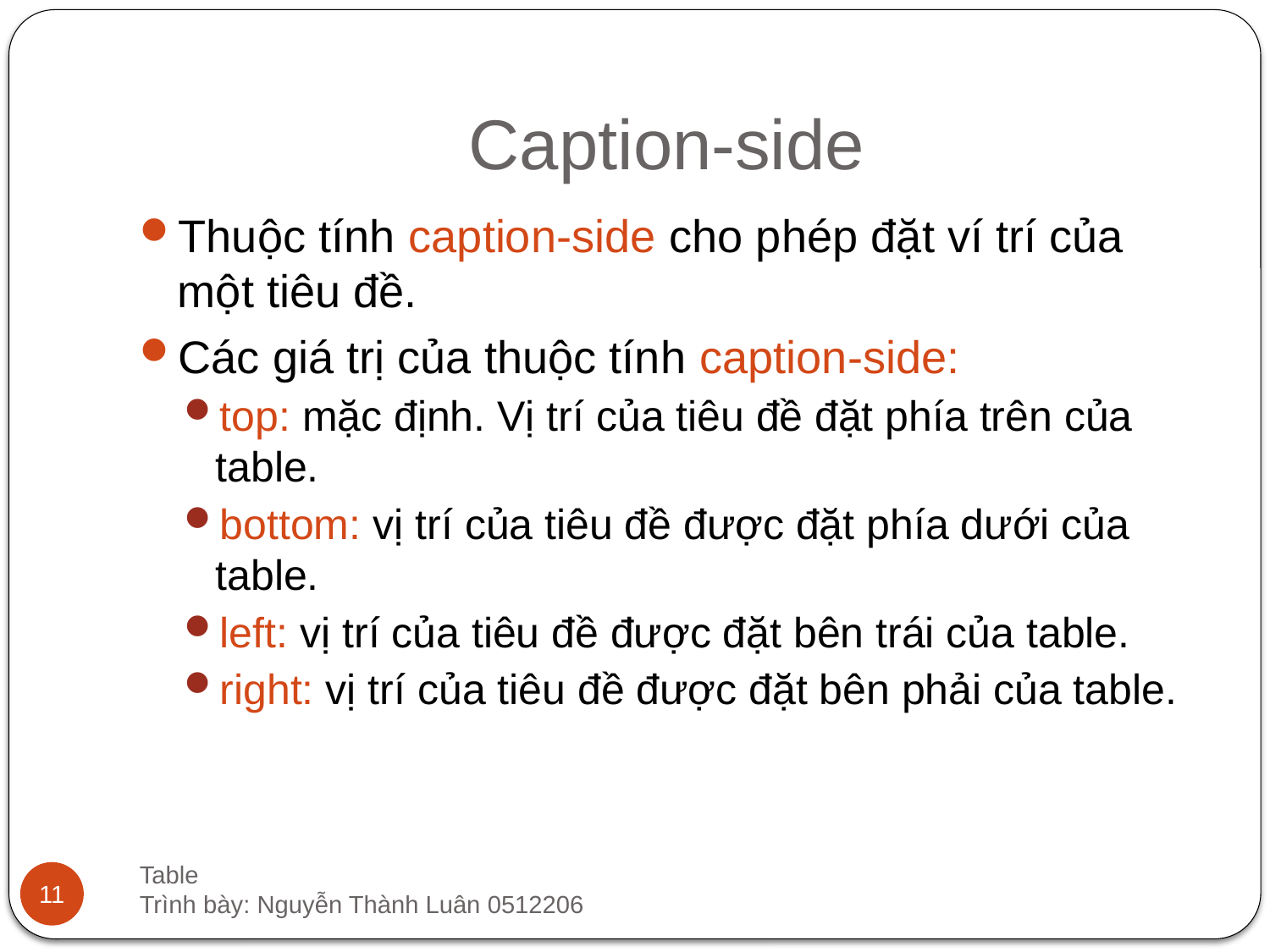

# Caption-side
Thuộc tính caption-side cho phép đặt ví trí của một tiêu đề.
Các giá trị của thuộc tính caption-side:
top: mặc định. Vị trí của tiêu đề đặt phía trên của table.
bottom: vị trí của tiêu đề được đặt phía dưới của table.
left: vị trí của tiêu đề được đặt bên trái của table.
right: vị trí của tiêu đề được đặt bên phải của table.
Table
Trình bày: Nguyễn Thành Luân 0512206
11